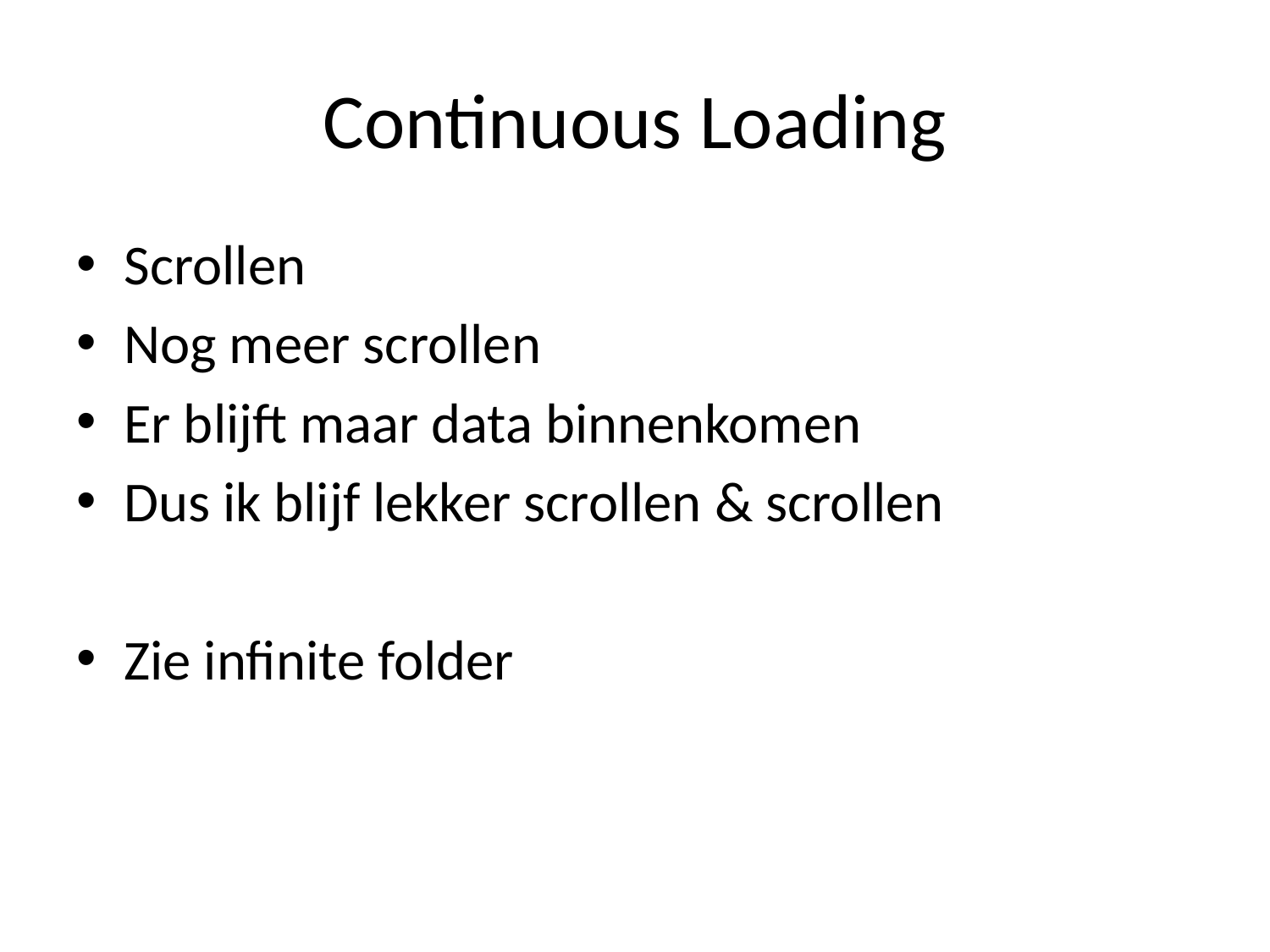

# Continuous Loading
Scrollen
Nog meer scrollen
Er blijft maar data binnenkomen
Dus ik blijf lekker scrollen & scrollen

Zie infinite folder